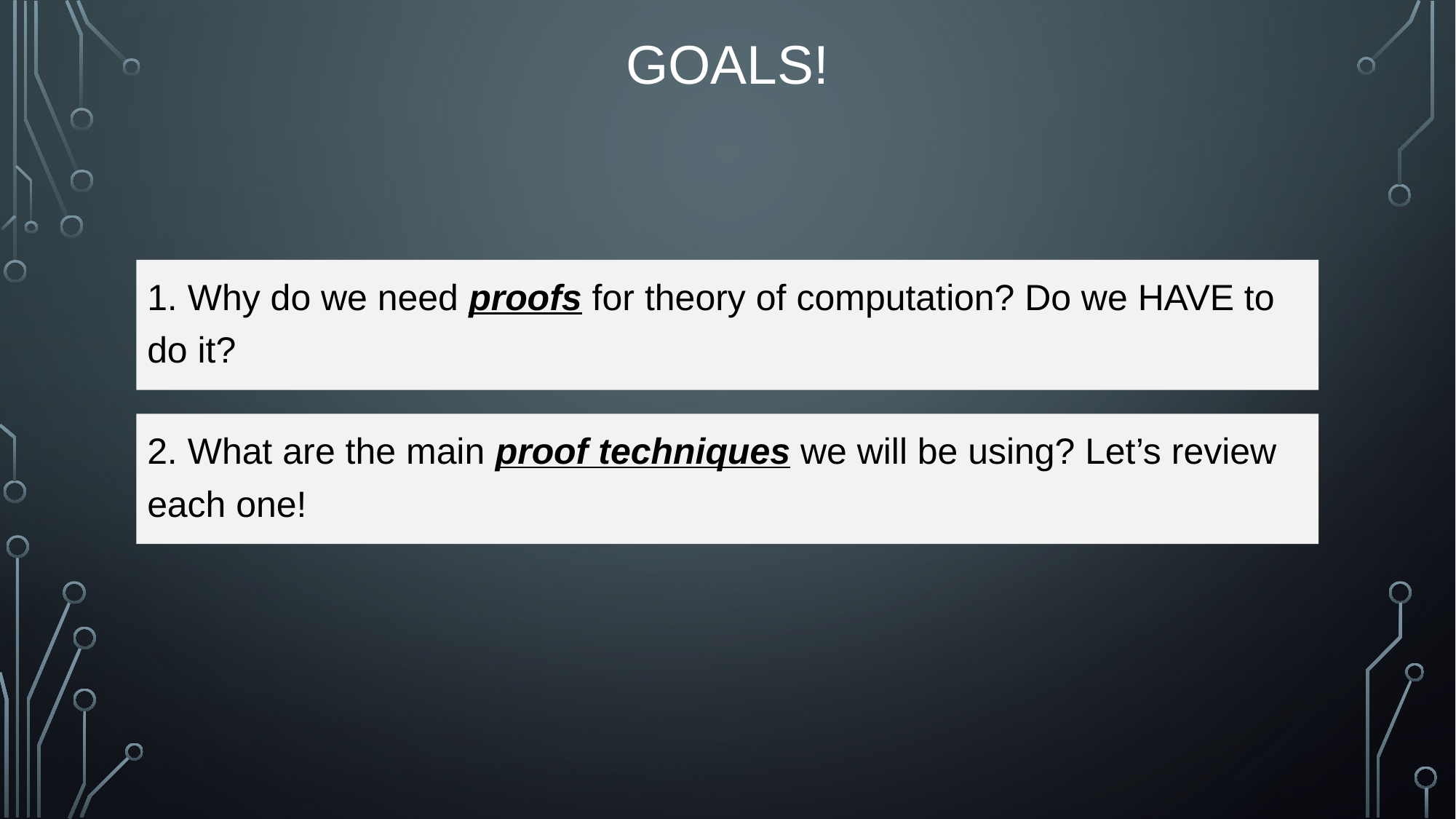

# Goals!
1. Why do we need proofs for theory of computation? Do we HAVE to do it?
2. What are the main proof techniques we will be using? Let’s review each one!